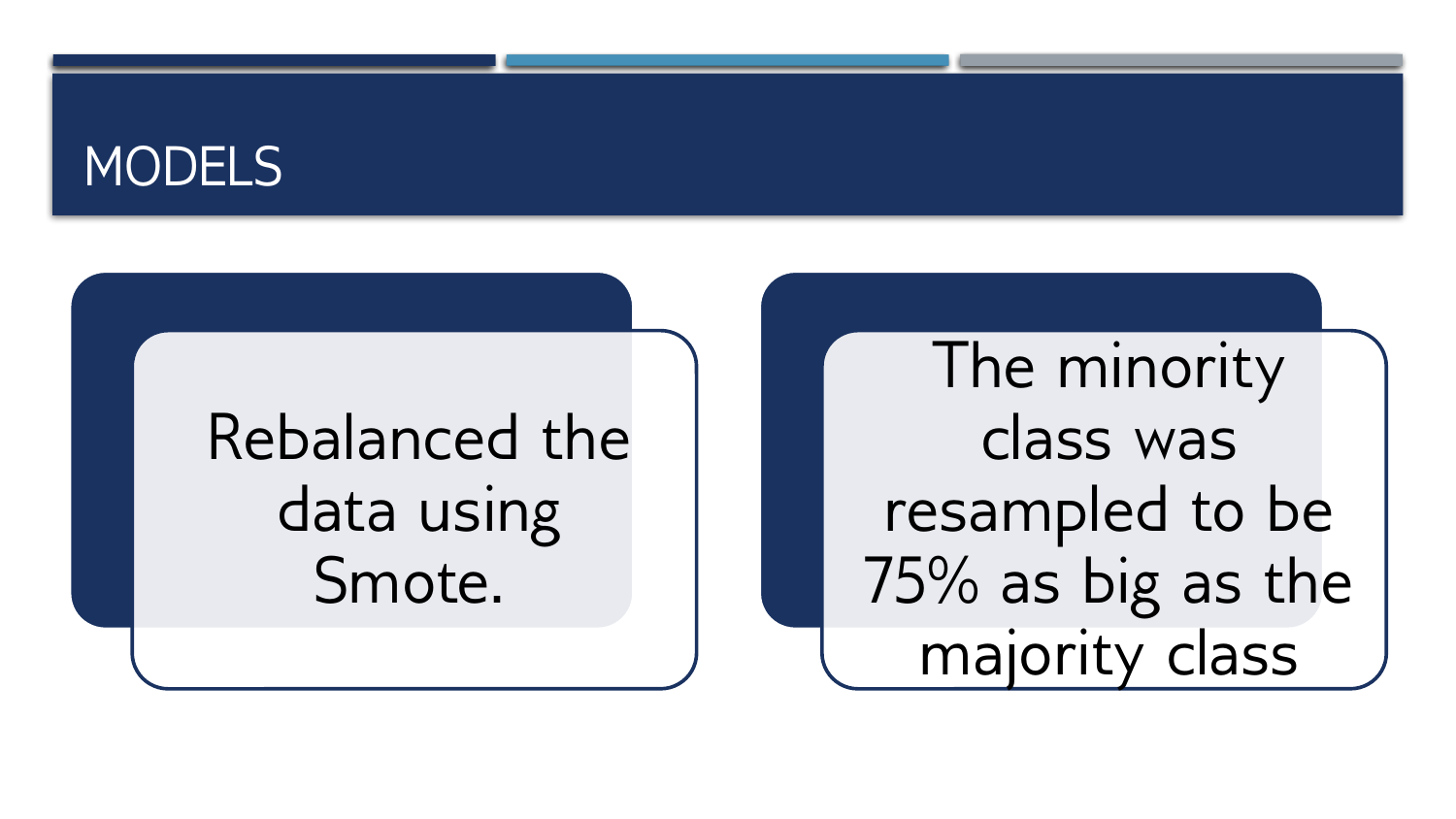

Models
Rebalanced the data using Smote.
The minority class was resampled to be 75% as big as the majority class